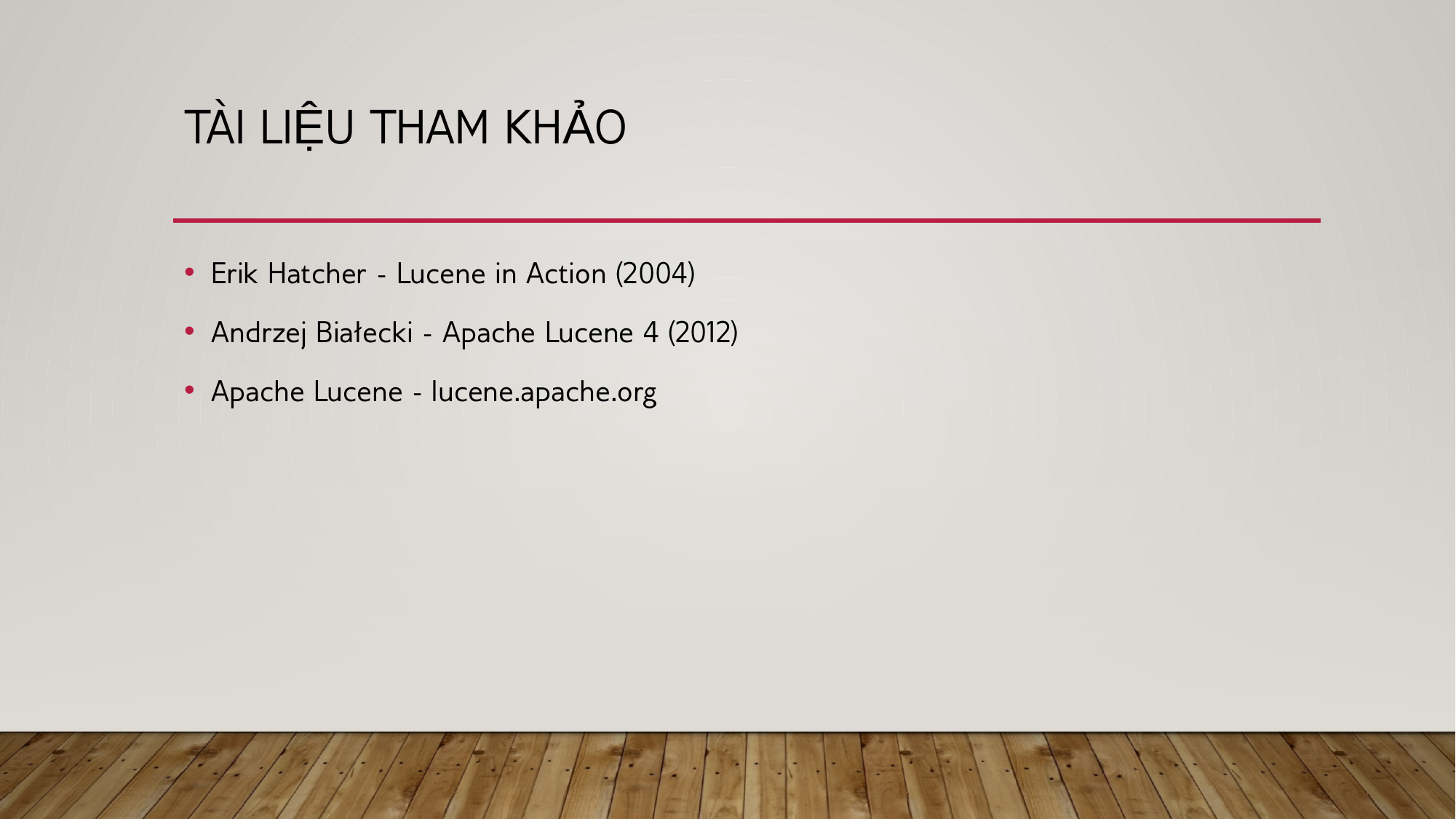

# TÀI LIỆU THAM KHẢo
Erik Hatcher - Lucene in Action (2004)
Andrzej Białecki - Apache Lucene 4 (2012)
Apache Lucene - lucene.apache.org